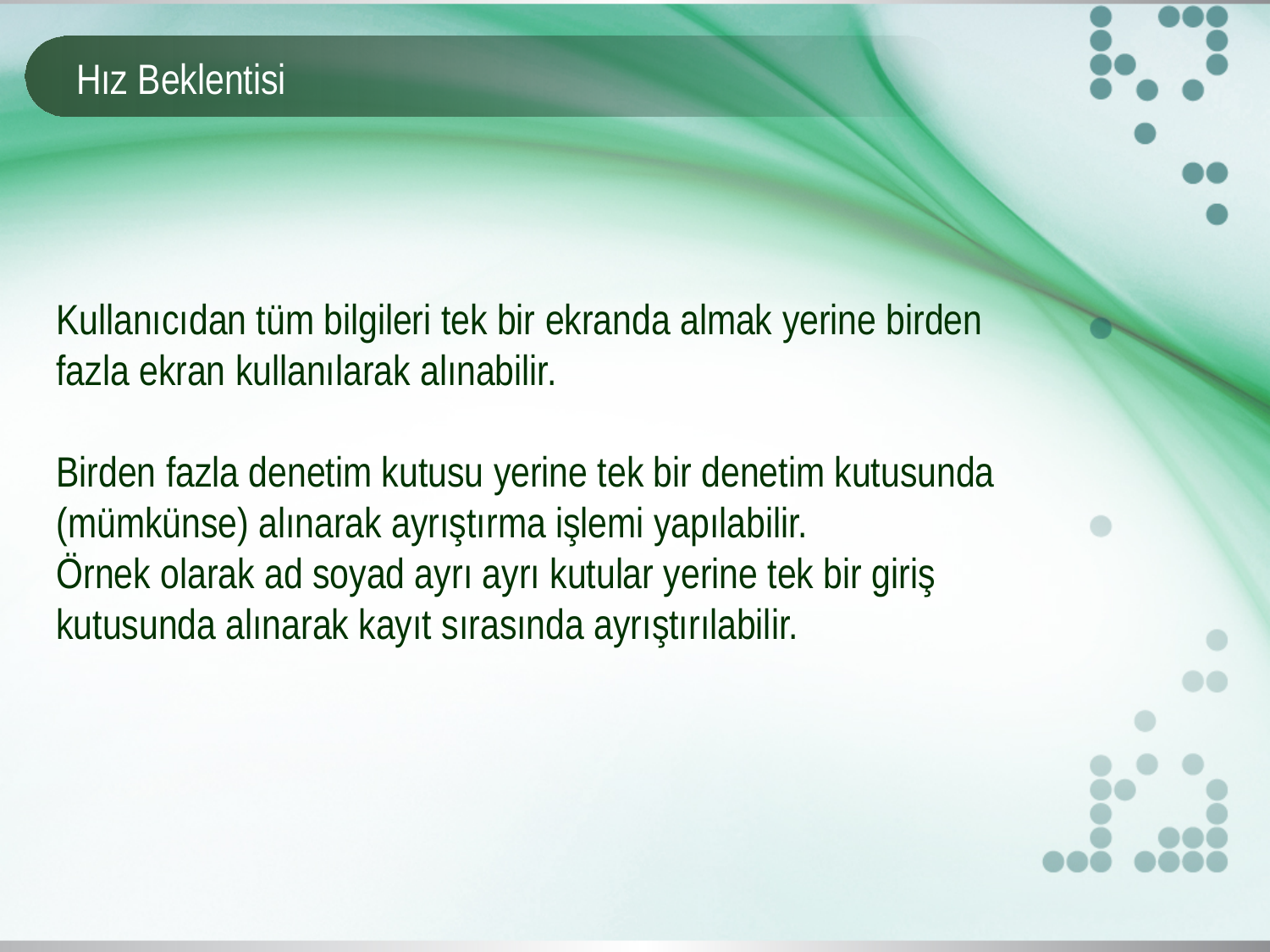

# Hız Beklentisi
Kullanıcıdan tüm bilgileri tek bir ekranda almak yerine birden fazla ekran kullanılarak alınabilir.

Birden fazla denetim kutusu yerine tek bir denetim kutusunda (mümkünse) alınarak ayrıştırma işlemi yapılabilir.
Örnek olarak ad soyad ayrı ayrı kutular yerine tek bir giriş kutusunda alınarak kayıt sırasında ayrıştırılabilir.